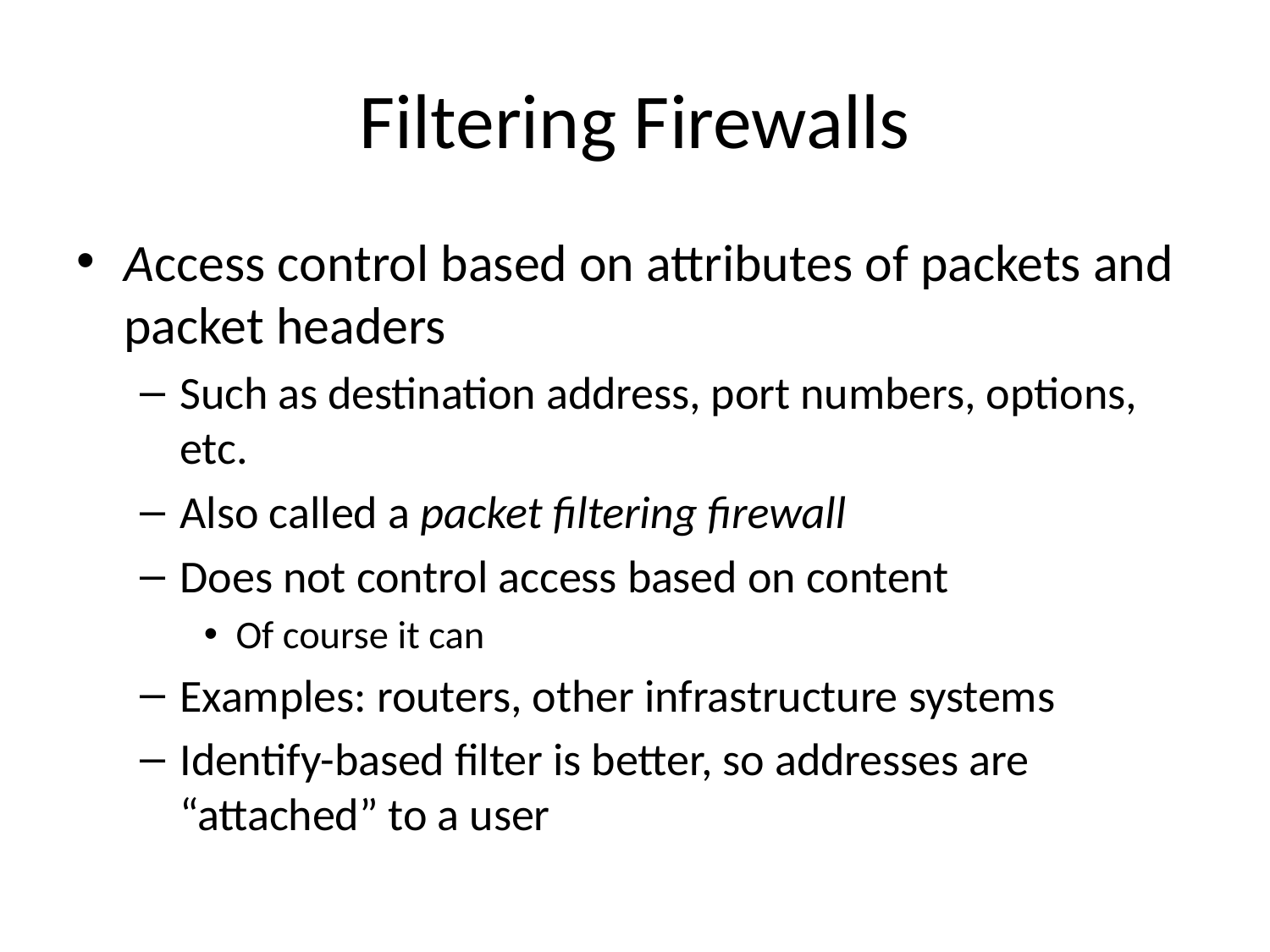

# Filtering Firewalls
Access control based on attributes of packets and packet headers
Such as destination address, port numbers, options, etc.
Also called a packet filtering firewall
Does not control access based on content
Of course it can
Examples: routers, other infrastructure systems
Identify-based filter is better, so addresses are “attached” to a user